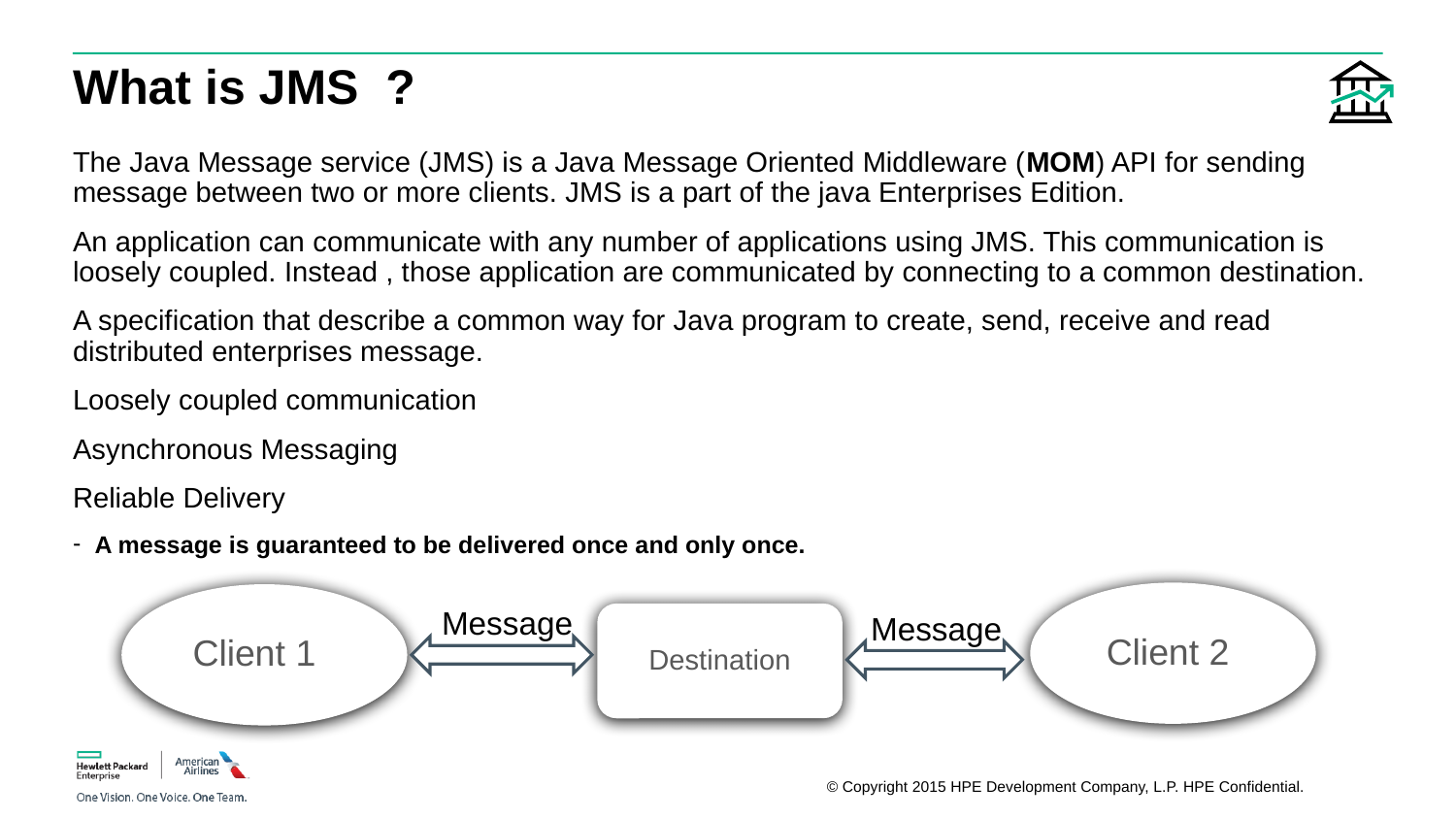

# What is JMS  ?
The Java Message service (JMS) is a Java Message Oriented Middleware (MOM) API for sending message between two or more clients. JMS is a part of the java Enterprises Edition.
An application can communicate with any number of applications using JMS. This communication is loosely coupled. Instead , those application are communicated by connecting to a common destination.
A specification that describe a common way for Java program to create, send, receive and read distributed enterprises message.
Loosely coupled communication
Asynchronous Messaging
Reliable Delivery
A message is guaranteed to be delivered once and only once.

Client 2
Client 1
Message
Message
Destination